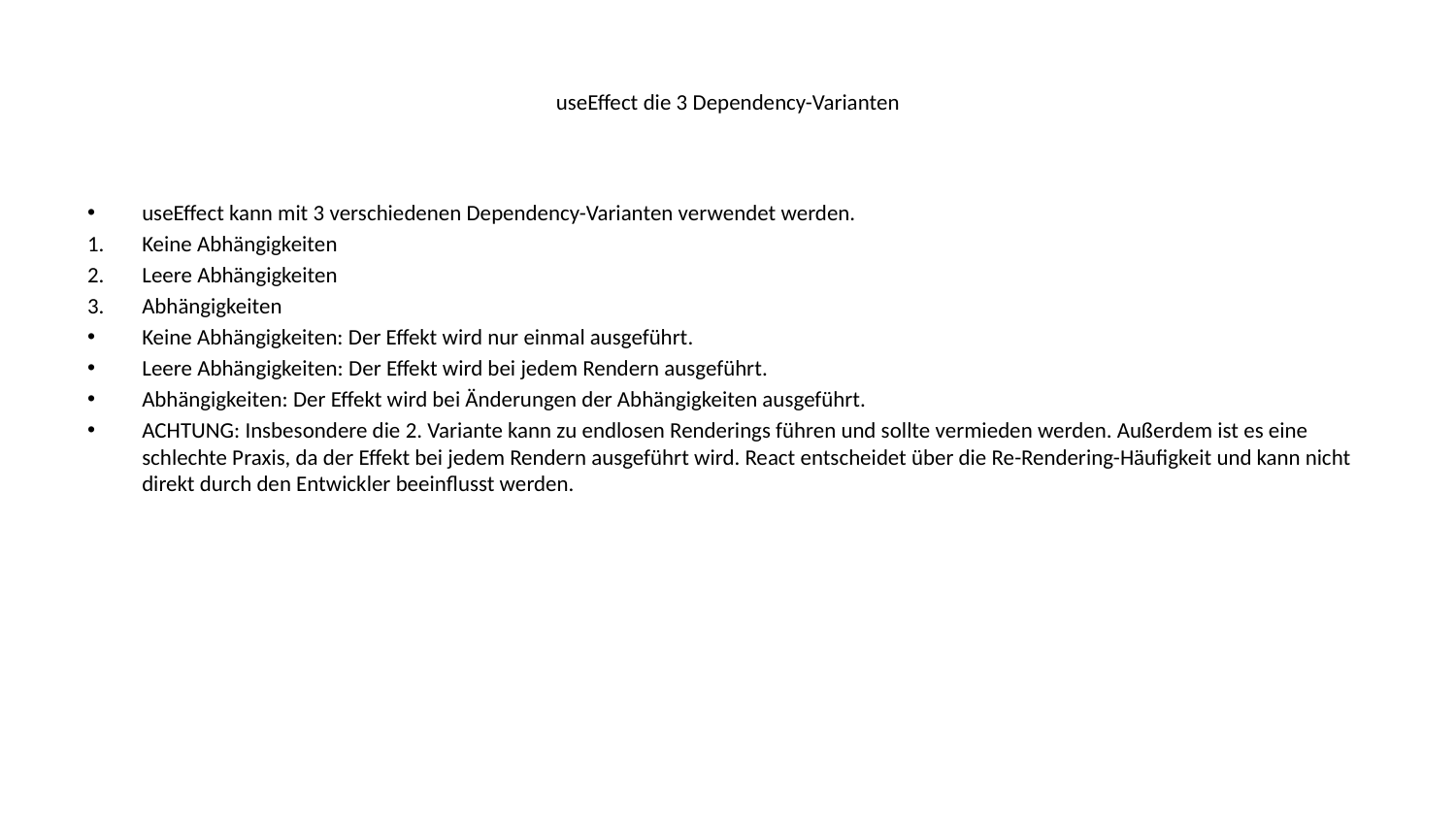

# useEffect die 3 Dependency-Varianten
useEffect kann mit 3 verschiedenen Dependency-Varianten verwendet werden.
Keine Abhängigkeiten
Leere Abhängigkeiten
Abhängigkeiten
Keine Abhängigkeiten: Der Effekt wird nur einmal ausgeführt.
Leere Abhängigkeiten: Der Effekt wird bei jedem Rendern ausgeführt.
Abhängigkeiten: Der Effekt wird bei Änderungen der Abhängigkeiten ausgeführt.
ACHTUNG: Insbesondere die 2. Variante kann zu endlosen Renderings führen und sollte vermieden werden. Außerdem ist es eine schlechte Praxis, da der Effekt bei jedem Rendern ausgeführt wird. React entscheidet über die Re-Rendering-Häufigkeit und kann nicht direkt durch den Entwickler beeinflusst werden.